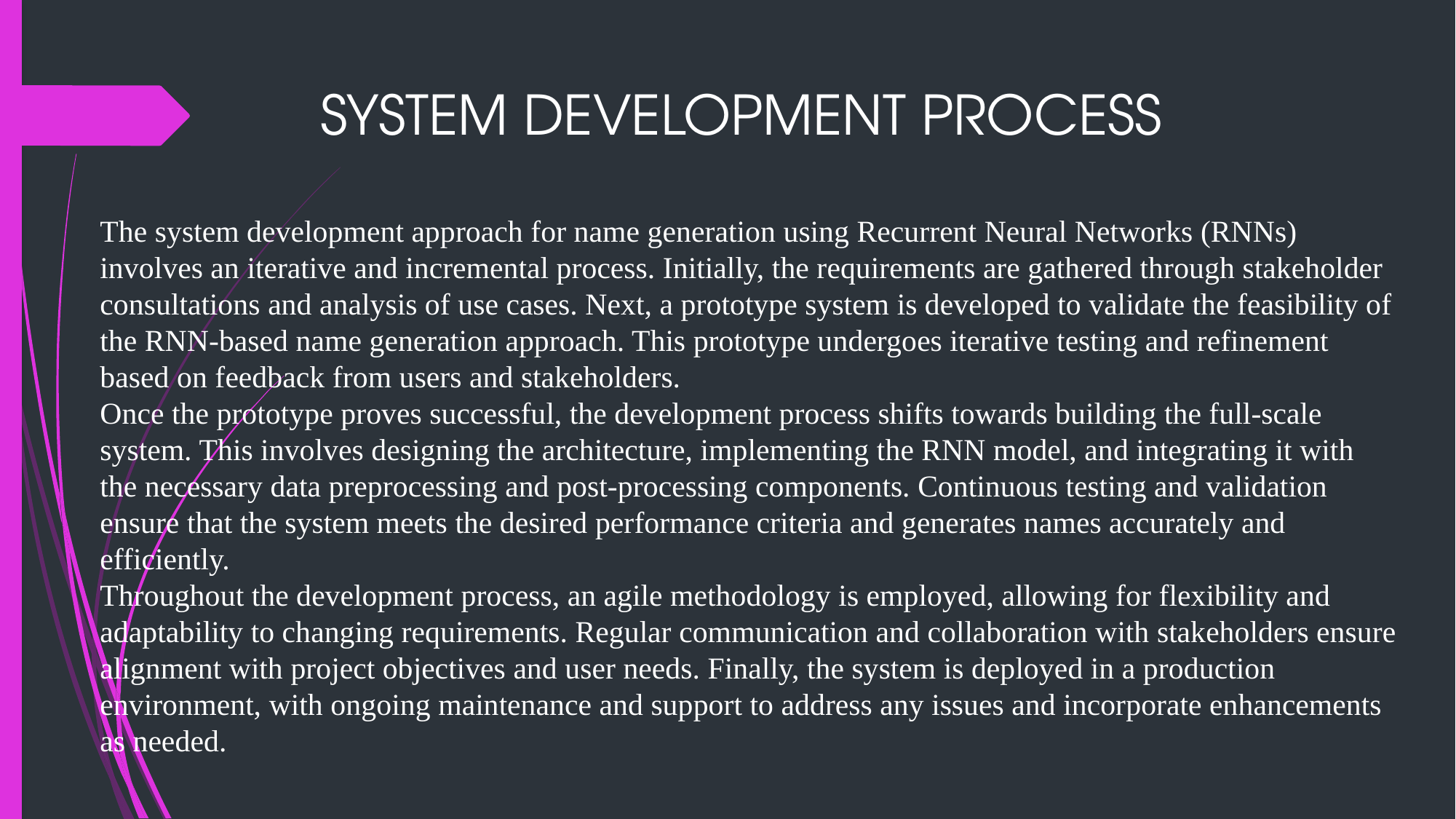

# SYSTEM DEVELOPMENT PROCESS
The system development approach for name generation using Recurrent Neural Networks (RNNs) involves an iterative and incremental process. Initially, the requirements are gathered through stakeholder consultations and analysis of use cases. Next, a prototype system is developed to validate the feasibility of the RNN-based name generation approach. This prototype undergoes iterative testing and refinement based on feedback from users and stakeholders.
Once the prototype proves successful, the development process shifts towards building the full-scale system. This involves designing the architecture, implementing the RNN model, and integrating it with the necessary data preprocessing and post-processing components. Continuous testing and validation ensure that the system meets the desired performance criteria and generates names accurately and efficiently.
Throughout the development process, an agile methodology is employed, allowing for flexibility and adaptability to changing requirements. Regular communication and collaboration with stakeholders ensure alignment with project objectives and user needs. Finally, the system is deployed in a production environment, with ongoing maintenance and support to address any issues and incorporate enhancements as needed.